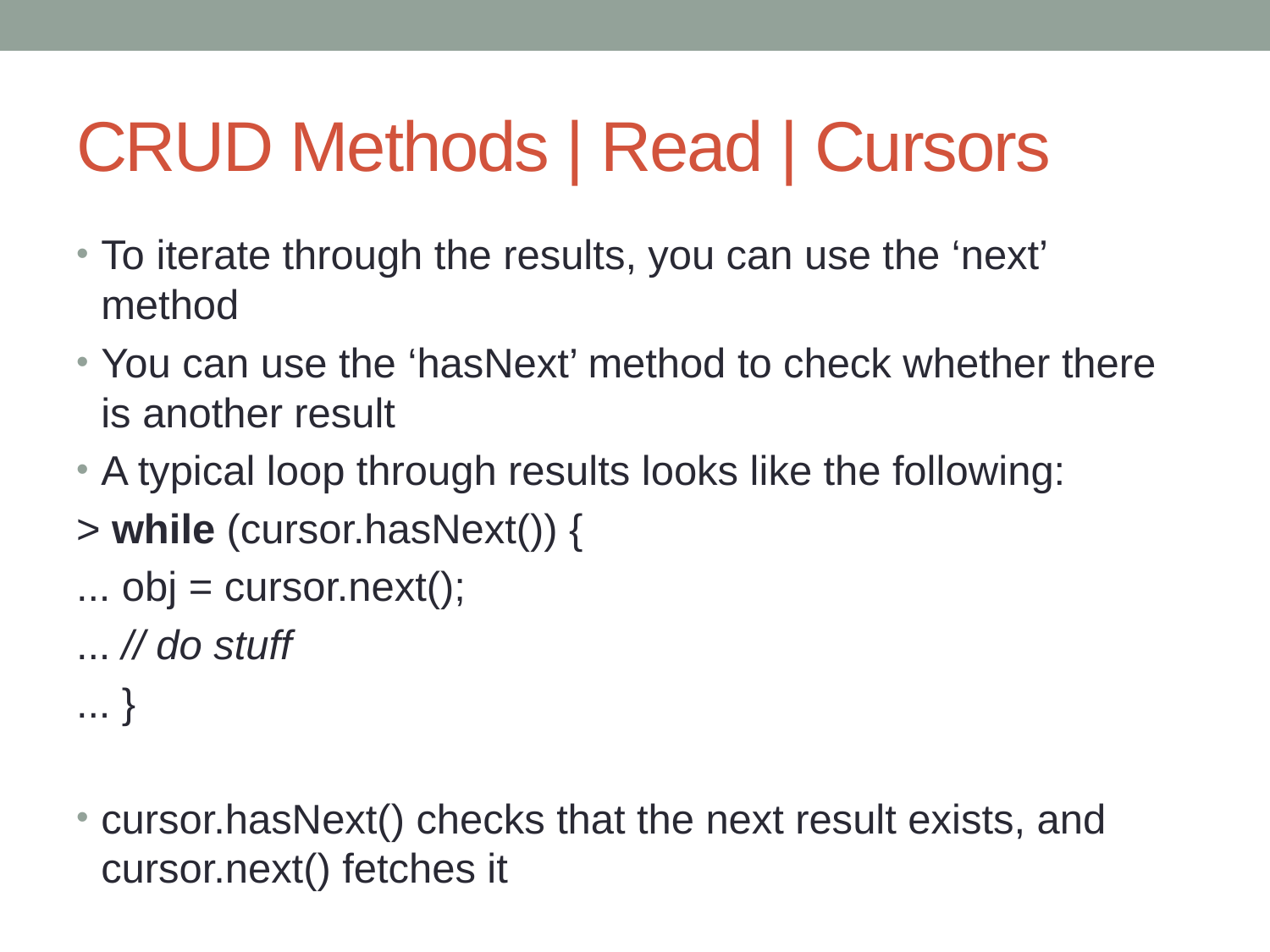

# CRUD Methods | Read | Cursors
To iterate through the results, you can use the ‘next’ method
You can use the ‘hasNext’ method to check whether there is another result
A typical loop through results looks like the following:
> while (cursor.hasNext()) {
... obj = cursor.next();
... // do stuff
... }

cursor.hasNext() checks that the next result exists, and cursor.next() fetches it